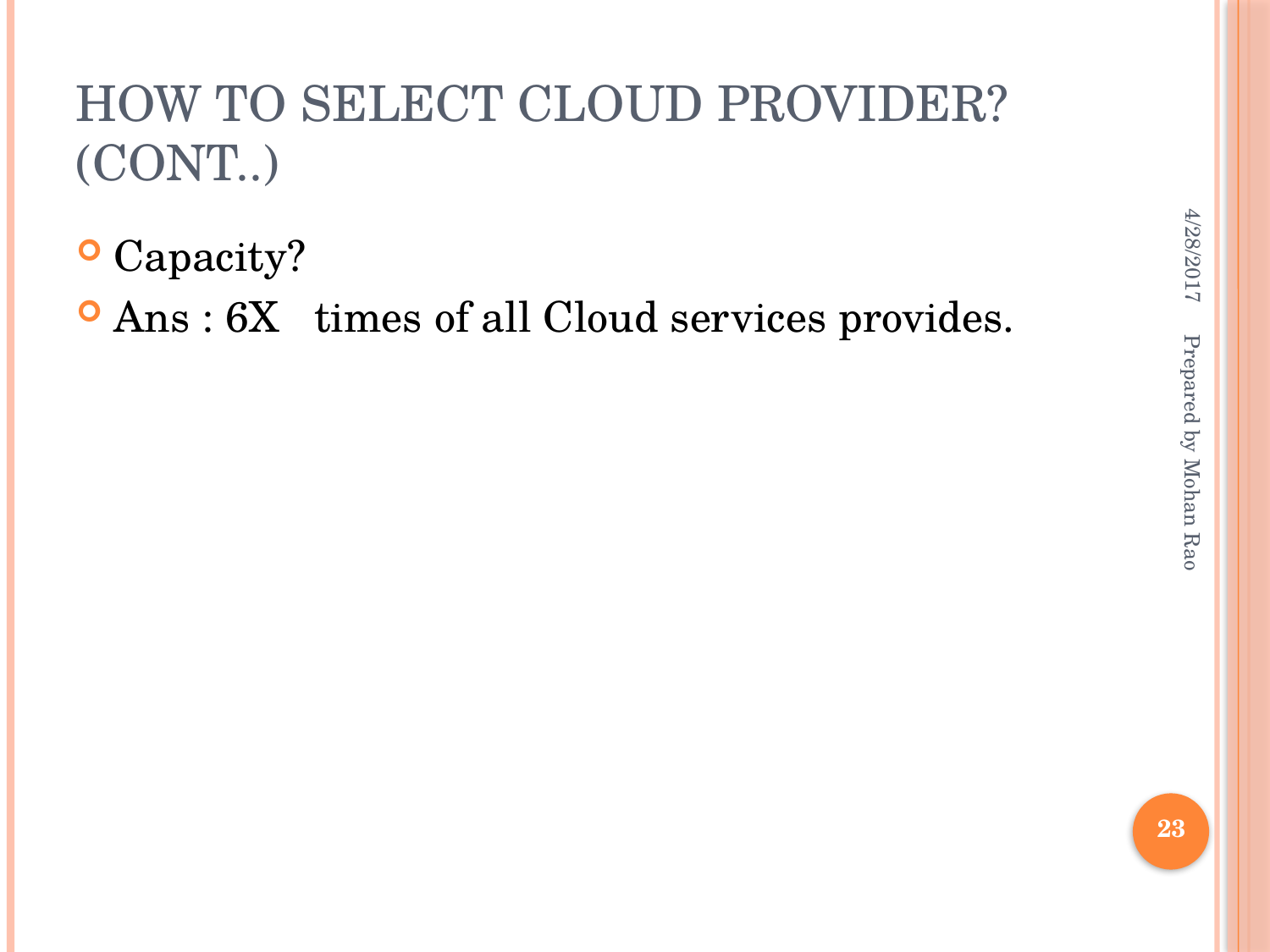

# How to select Cloud provider?(Cont..)
4/28/2017
Capacity?
Ans : 6X   times of all Cloud services provides.
Prepared by Mohan Rao
23